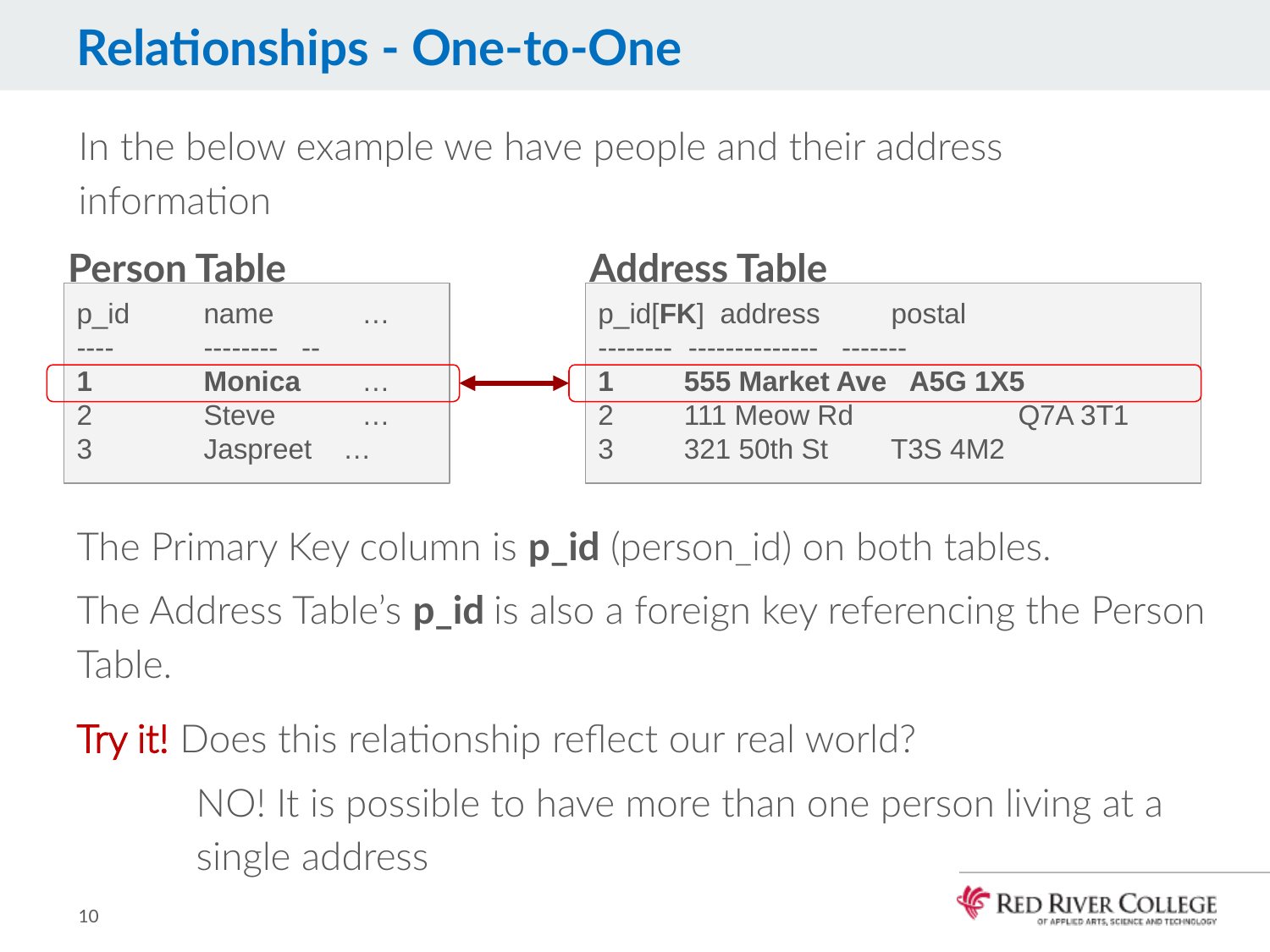

# Relationships - One-to-One
In the below example we have people and their address information

Person Table
Address Table
p_id 	name	    …
---- 	--------   --
1 	Monica	    …
2 	Steve	    …
3 	Jaspreet    …
p_id[FK]  address	     postal
--------  --------------   -------
1         555 Market Ave   A5G 1X5
2         111 Meow Rd	     Q7A 3T1
3         321 50th St	     T3S 4M2

The Primary Key column is p_id (person_id) on both tables.
The Address Table’s p_id is also a foreign key referencing the Person Table.
Try it! Does this relationship reflect our real world?
NO! It is possible to have more than one person living at a single address

10